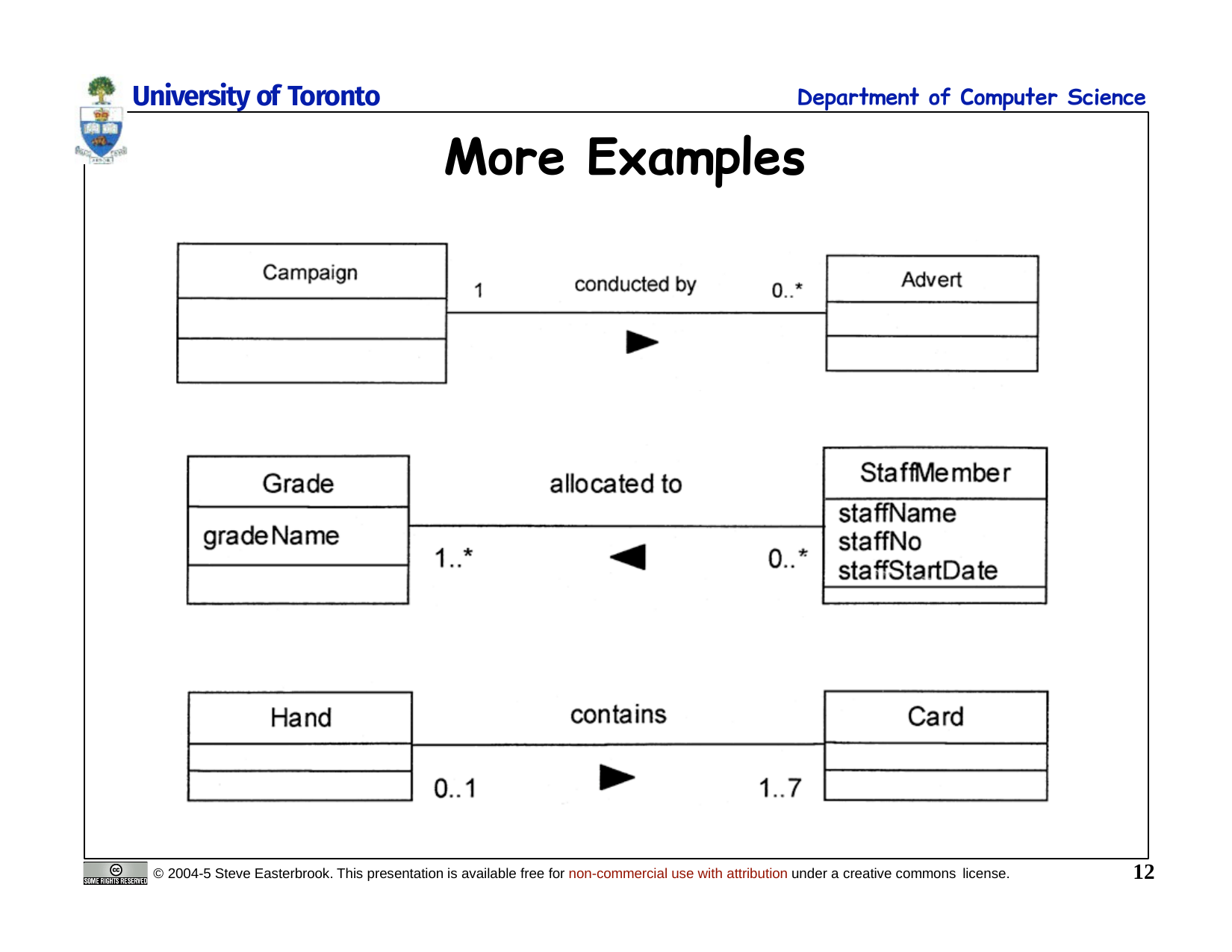

University of Toronto
Department of Computer Science
# More Examples

12

© 2004-5 Steve Easterbrook. This presentation is available free for non-commercial use with attribution under a creative commons license.